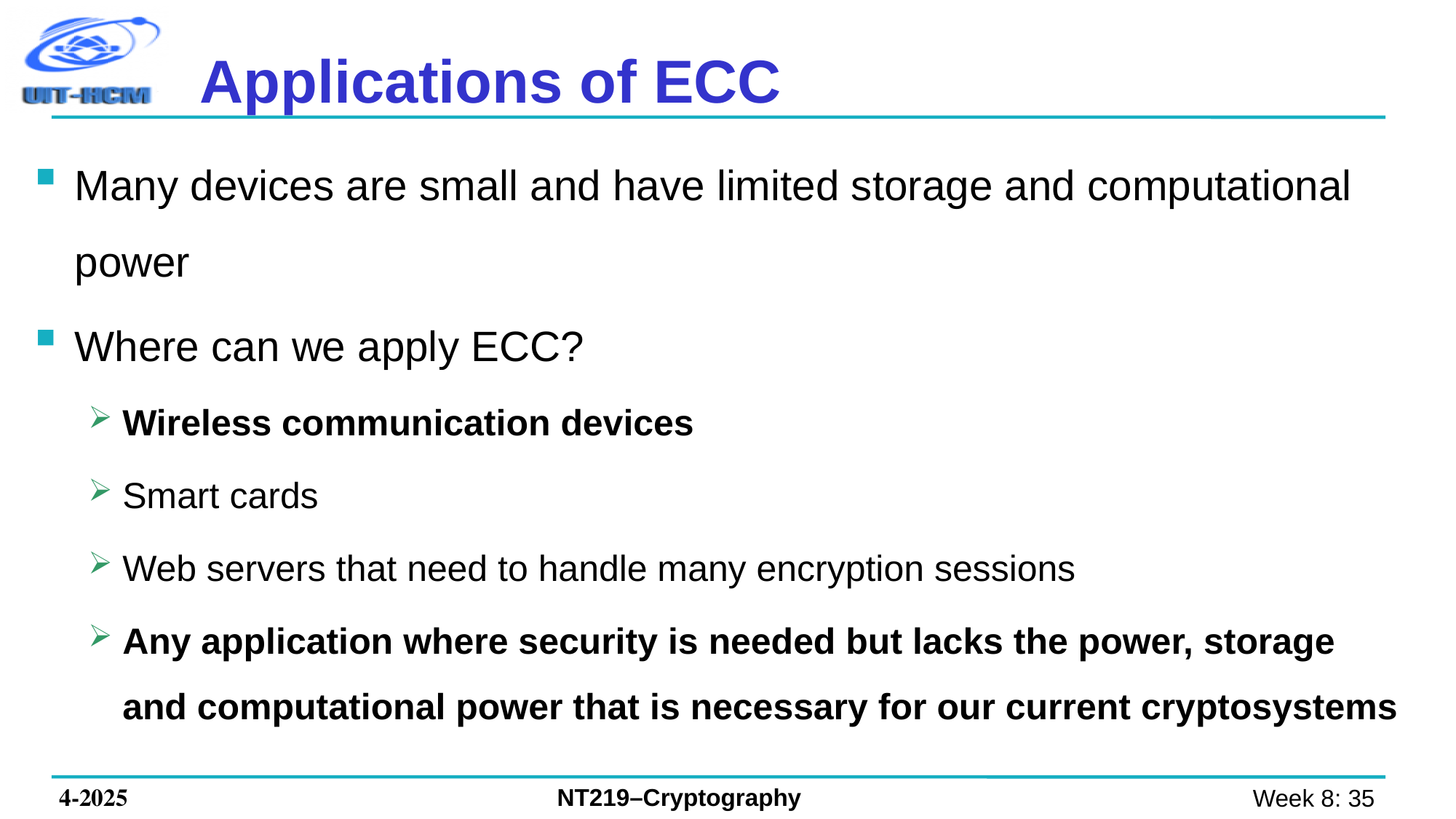

# Applications of ECC
Many devices are small and have limited storage and computational power
Where can we apply ECC?
Wireless communication devices
Smart cards
Web servers that need to handle many encryption sessions
Any application where security is needed but lacks the power, storage and computational power that is necessary for our current cryptosystems